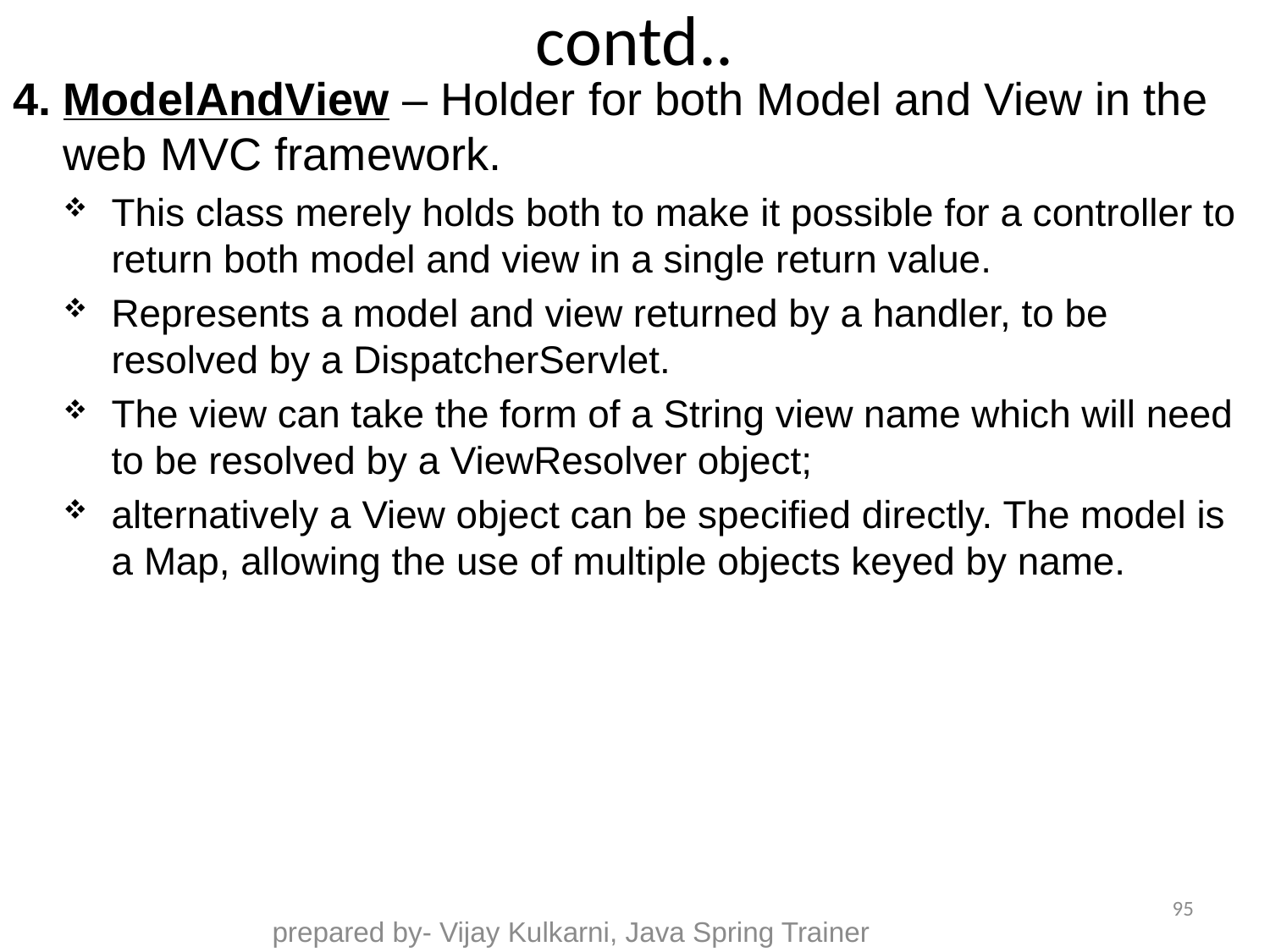

# contd..
ModelAndView – Holder for both Model and View in the web MVC framework.
This class merely holds both to make it possible for a controller to return both model and view in a single return value.
Represents a model and view returned by a handler, to be resolved by a DispatcherServlet.
The view can take the form of a String view name which will need to be resolved by a ViewResolver object;
alternatively a View object can be specified directly. The model is a Map, allowing the use of multiple objects keyed by name.
95
prepared by- Vijay Kulkarni, Java Spring Trainer